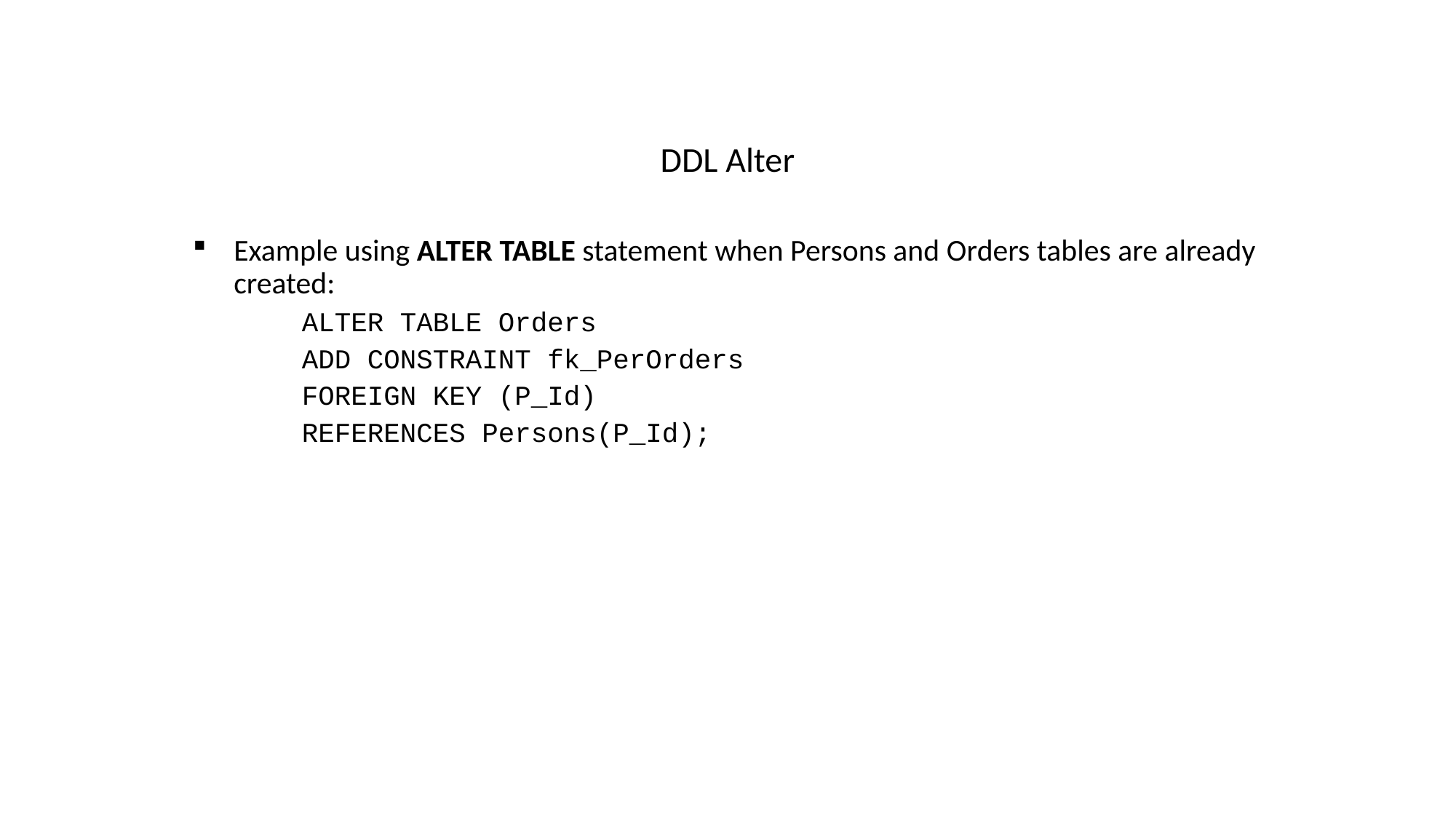

# DDL Alter
Example using ALTER TABLE statement when Persons and Orders tables are already created:
ALTER TABLE Orders
ADD CONSTRAINT fk_PerOrders
FOREIGN KEY (P_Id)
REFERENCES Persons(P_Id);